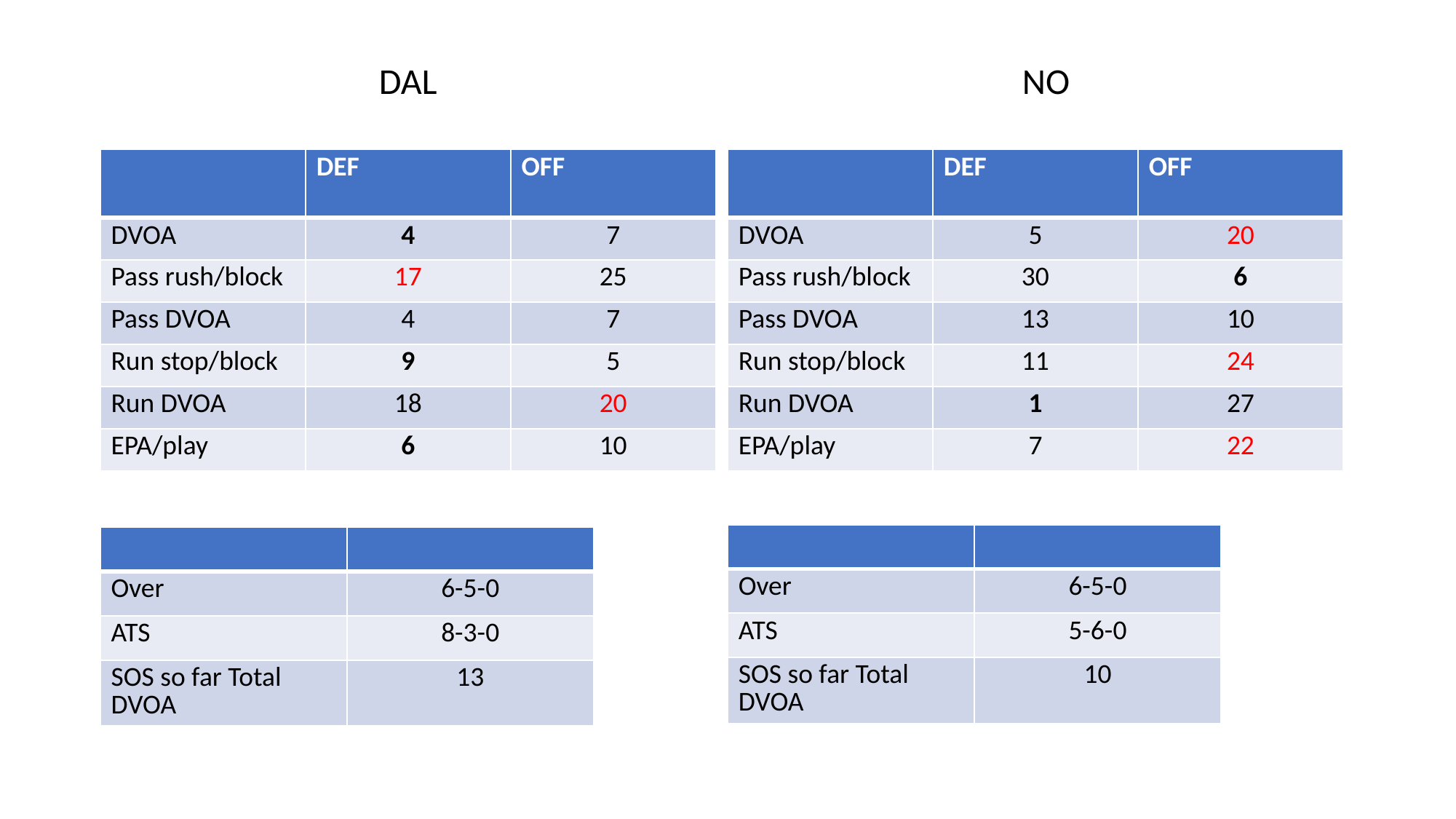

DAL
NO
|  | DEF | OFF |
| --- | --- | --- |
| DVOA | 4 | 7 |
| Pass rush/block | 17 | 25 |
| Pass DVOA | 4 | 7 |
| Run stop/block | 9 | 5 |
| Run DVOA | 18 | 20 |
| EPA/play | 6 | 10 |
|  | DEF | OFF |
| --- | --- | --- |
| DVOA | 5 | 20 |
| Pass rush/block | 30 | 6 |
| Pass DVOA | 13 | 10 |
| Run stop/block | 11 | 24 |
| Run DVOA | 1 | 27 |
| EPA/play | 7 | 22 |
|  |  |
| --- | --- |
| Over | 6-5-0 |
| ATS | 5-6-0 |
| SOS so far Total DVOA | 10 |
|  |  |
| --- | --- |
| Over | 6-5-0 |
| ATS | 8-3-0 |
| SOS so far Total DVOA | 13 |